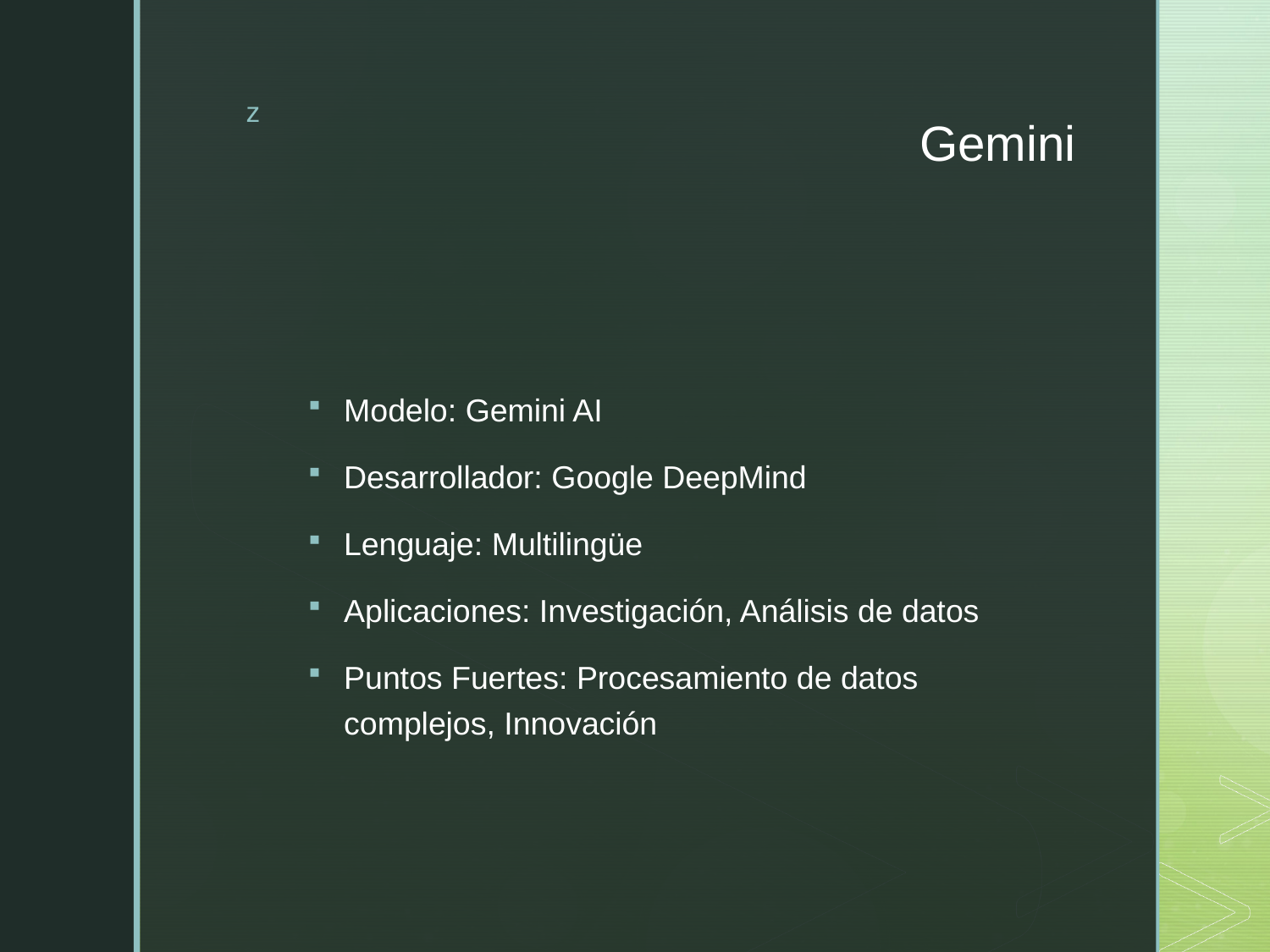

# Gemini
Modelo: Gemini AI
Desarrollador: Google DeepMind
Lenguaje: Multilingüe
Aplicaciones: Investigación, Análisis de datos
Puntos Fuertes: Procesamiento de datos complejos, Innovación